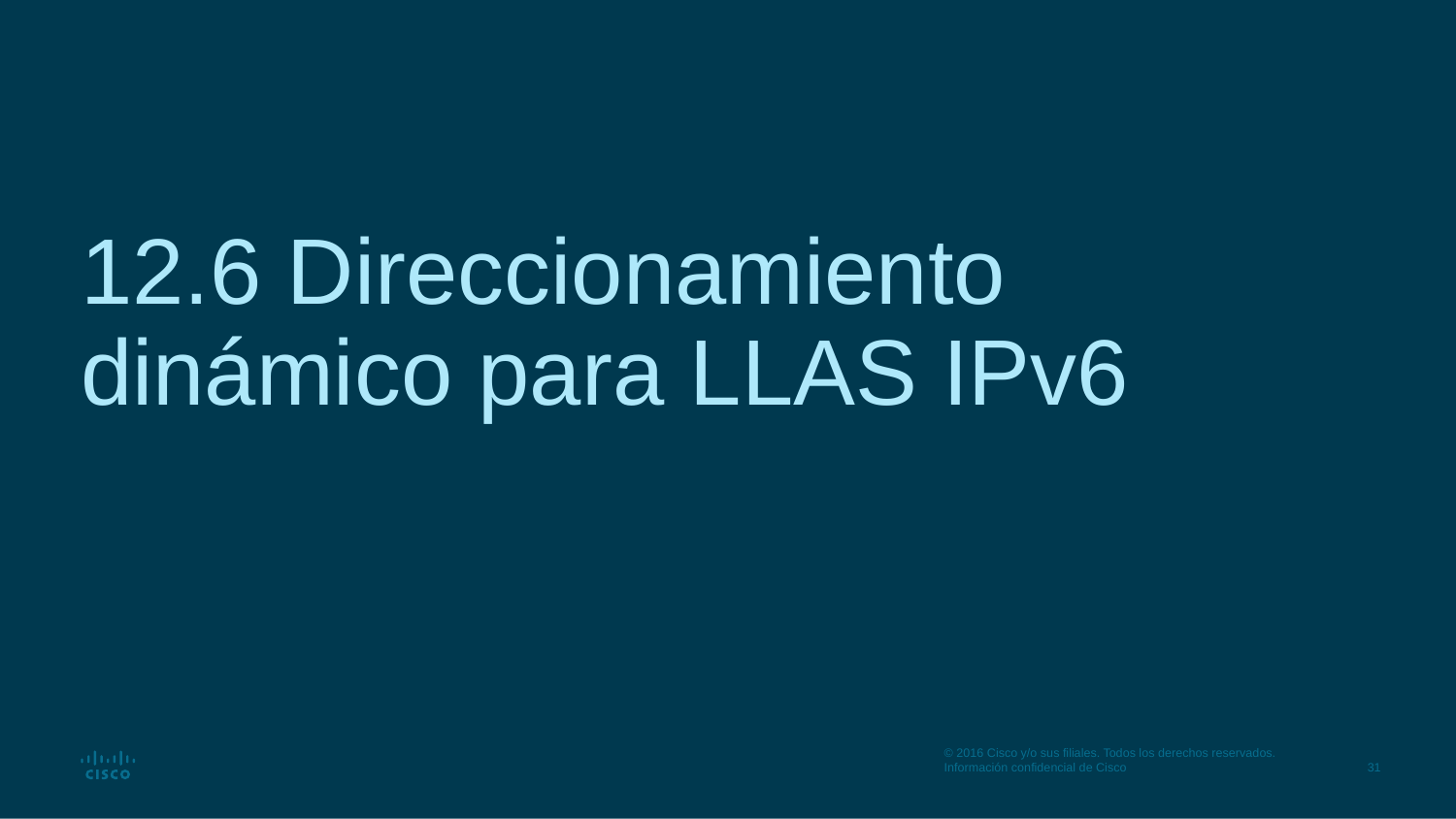

# 12.6 Direccionamiento dinámico para LLAS IPv6